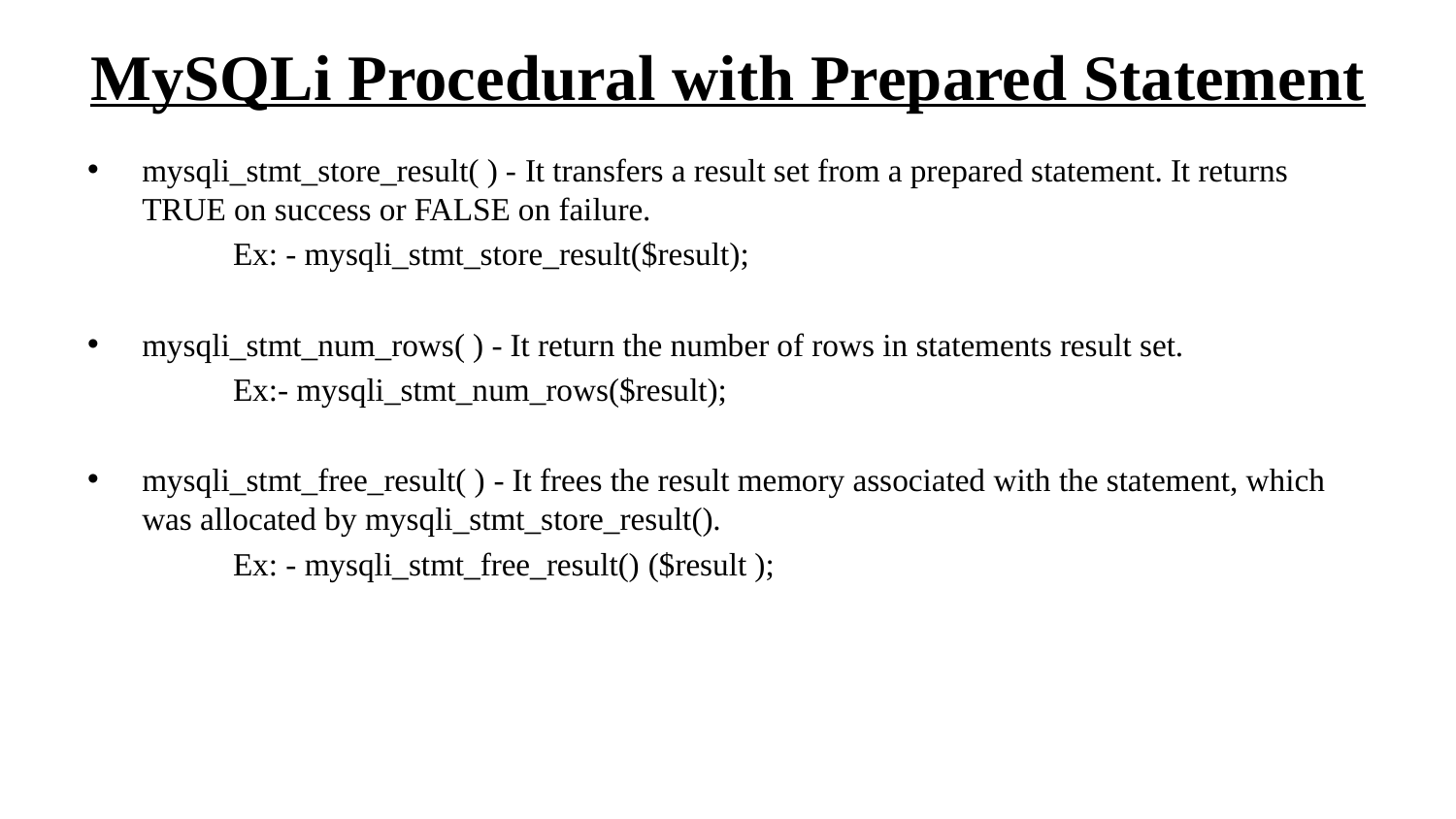

# MySQLi Procedural with Prepared Statement
mysqli_stmt_store_result( ) - It transfers a result set from a prepared statement. It returns TRUE on success or FALSE on failure.
	Ex: - mysqli_stmt_store_result($result);

mysqli_stmt_num_rows( ) - It return the number of rows in statements result set.
	Ex:- mysqli_stmt_num_rows($result);

mysqli_stmt_free_result( ) - It frees the result memory associated with the statement, which was allocated by mysqli_stmt_store_result().
	Ex: - mysqli_stmt_free_result() ($result );